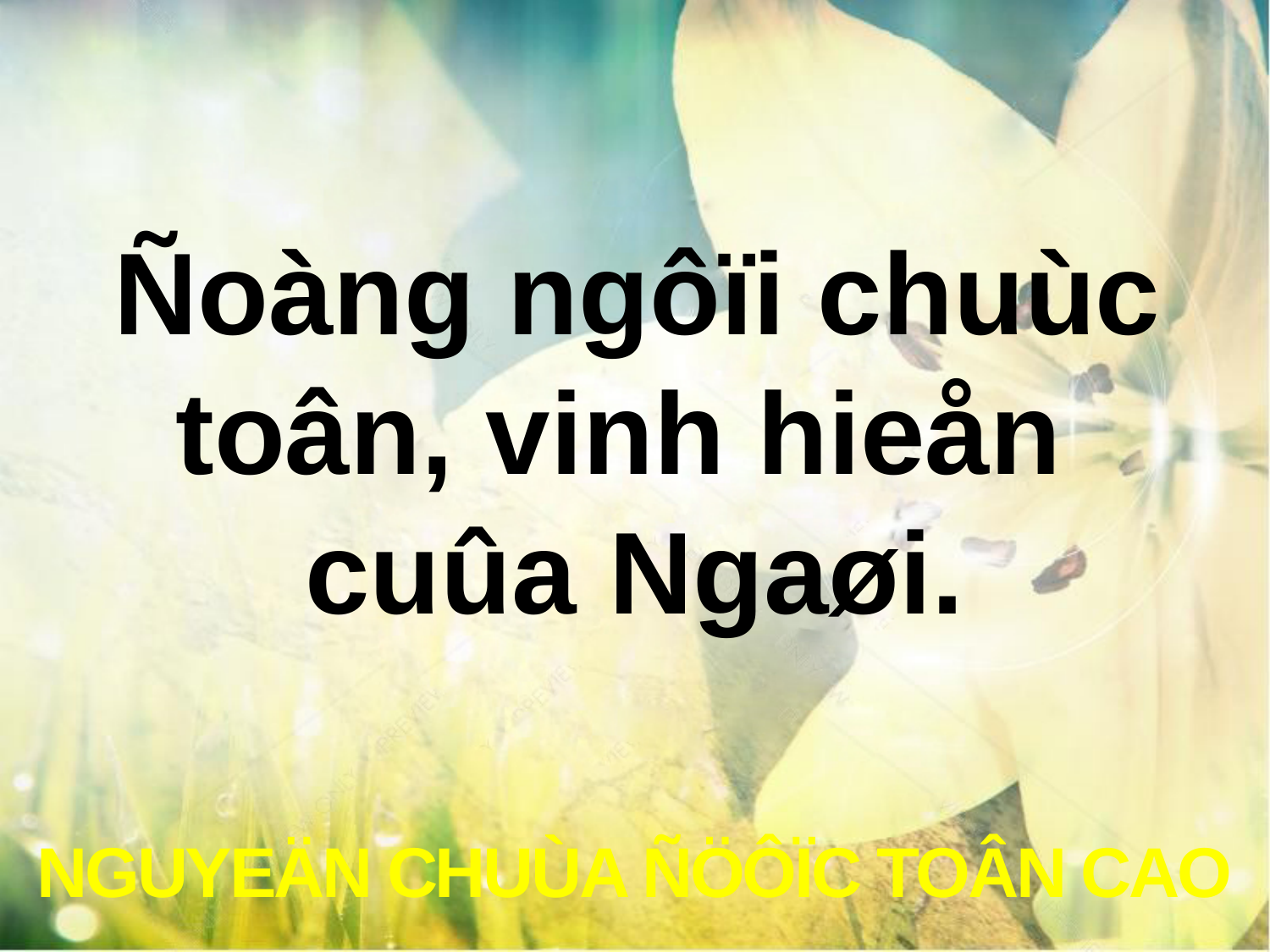

Ñoàng ngôïi chuùc
toân, vinh hieån
cuûa Ngaøi.
NGUYEÄN CHUÙA ÑÖÔÏC TOÂN CAO